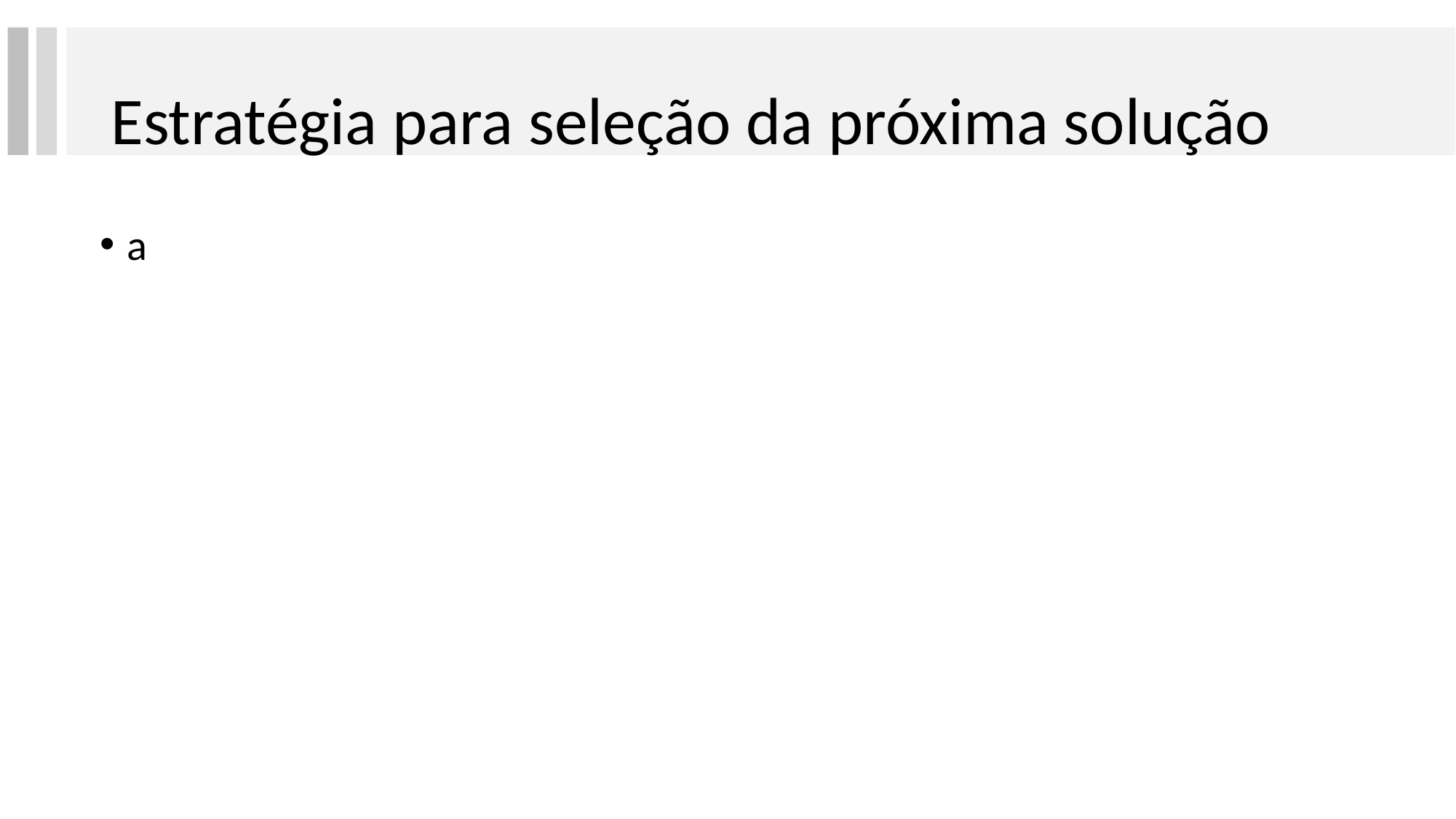

# Estratégia para seleção da próxima solução
a